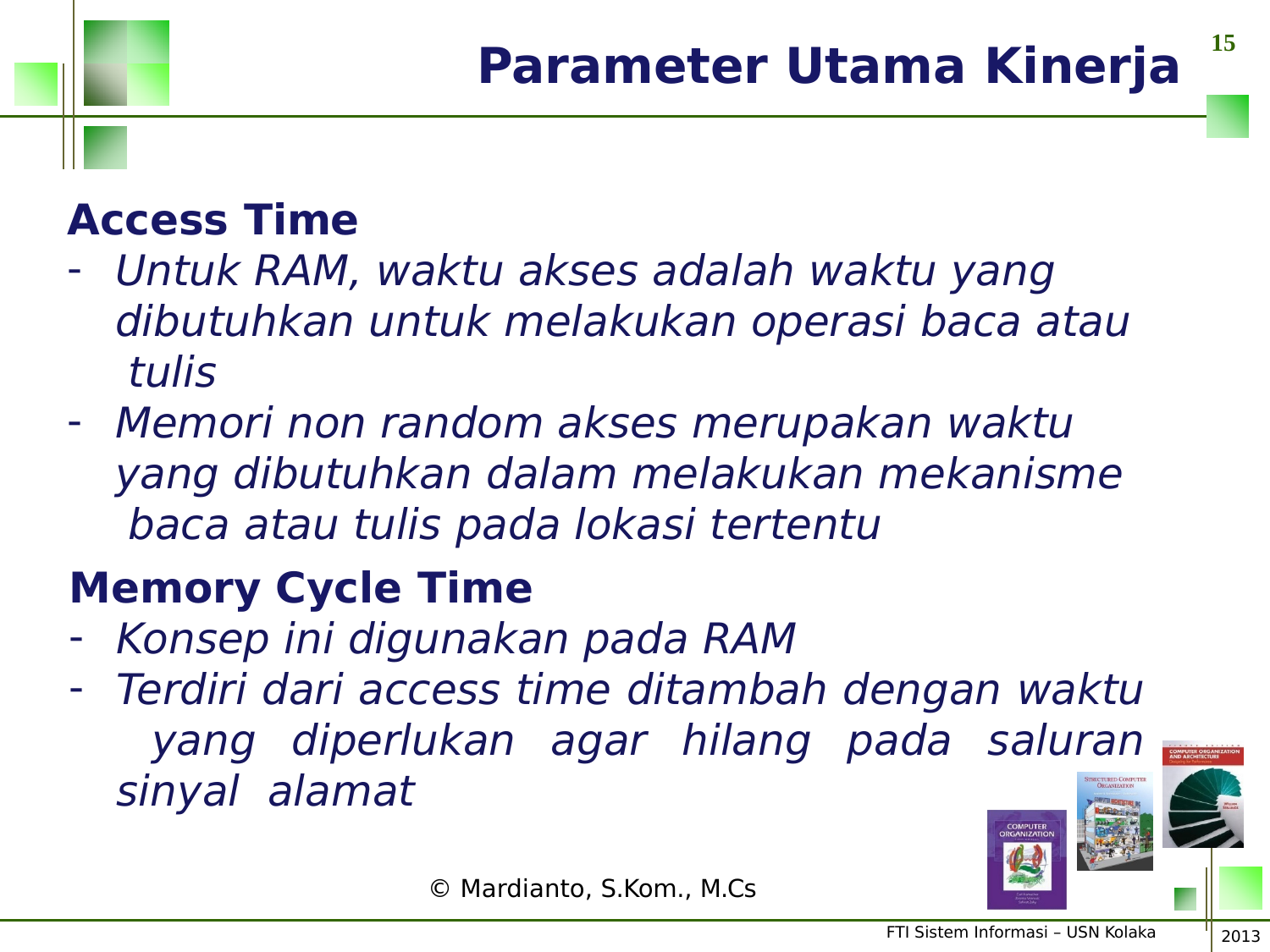

15
# Parameter Utama Kinerja
Access Time
Untuk RAM, waktu akses adalah waktu yang  dibutuhkan untuk melakukan operasi baca atau  tulis
Memori non random akses merupakan waktu  yang dibutuhkan dalam melakukan mekanisme  baca atau tulis pada lokasi tertentu
Memory Cycle Time
Konsep ini digunakan pada RAM
Terdiri dari access time ditambah dengan waktu  yang diperlukan agar hilang pada saluran sinyal  alamat
© Mardianto, S.Kom., M.Cs
FTI Sistem Informasi – USN Kolaka
2013